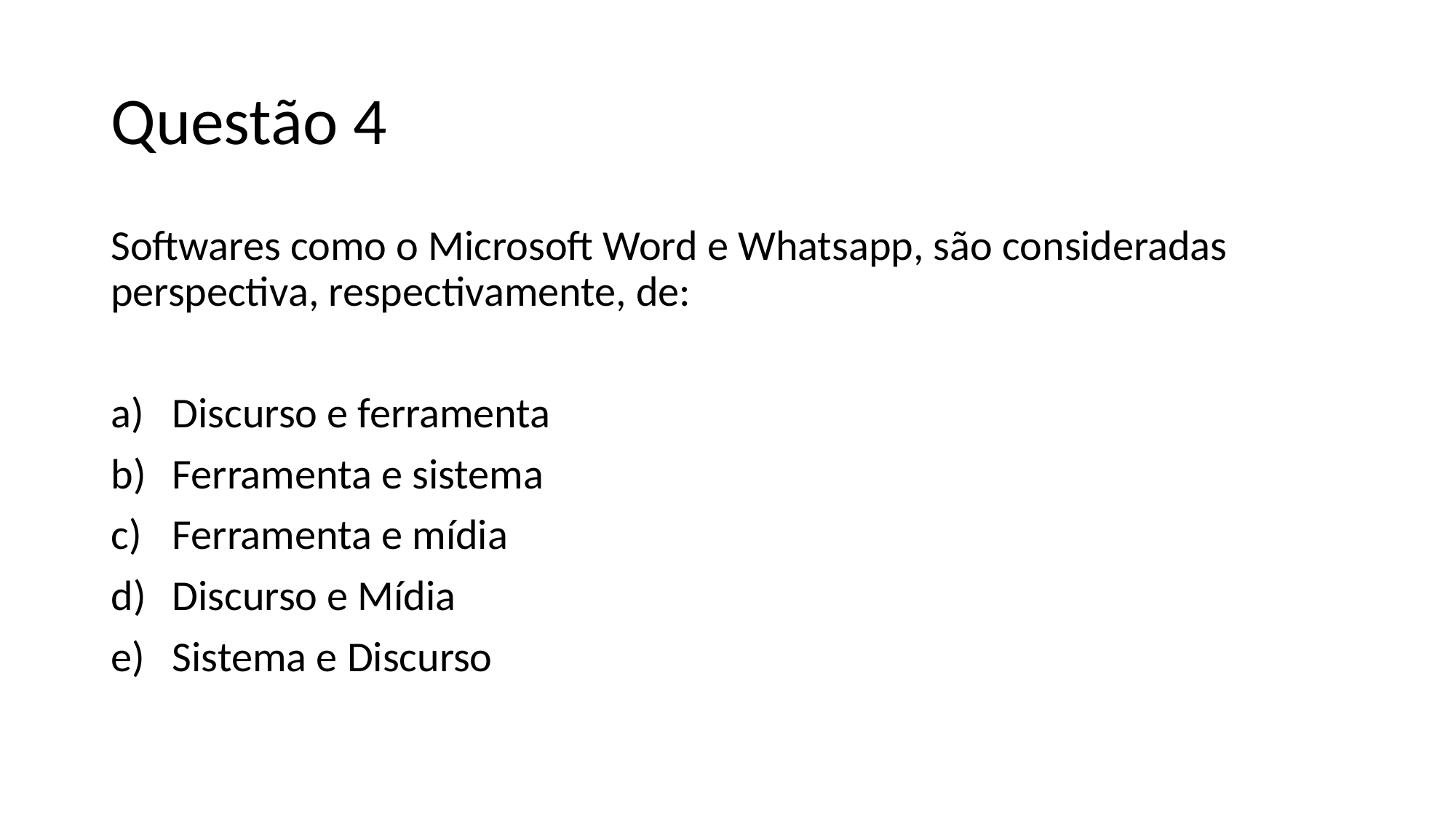

# Questão 4
Softwares como o Microsoft Word e Whatsapp, são consideradas perspectiva, respectivamente, de:

Discurso e ferramenta
Ferramenta e sistema
Ferramenta e mídia
Discurso e Mídia
Sistema e Discurso